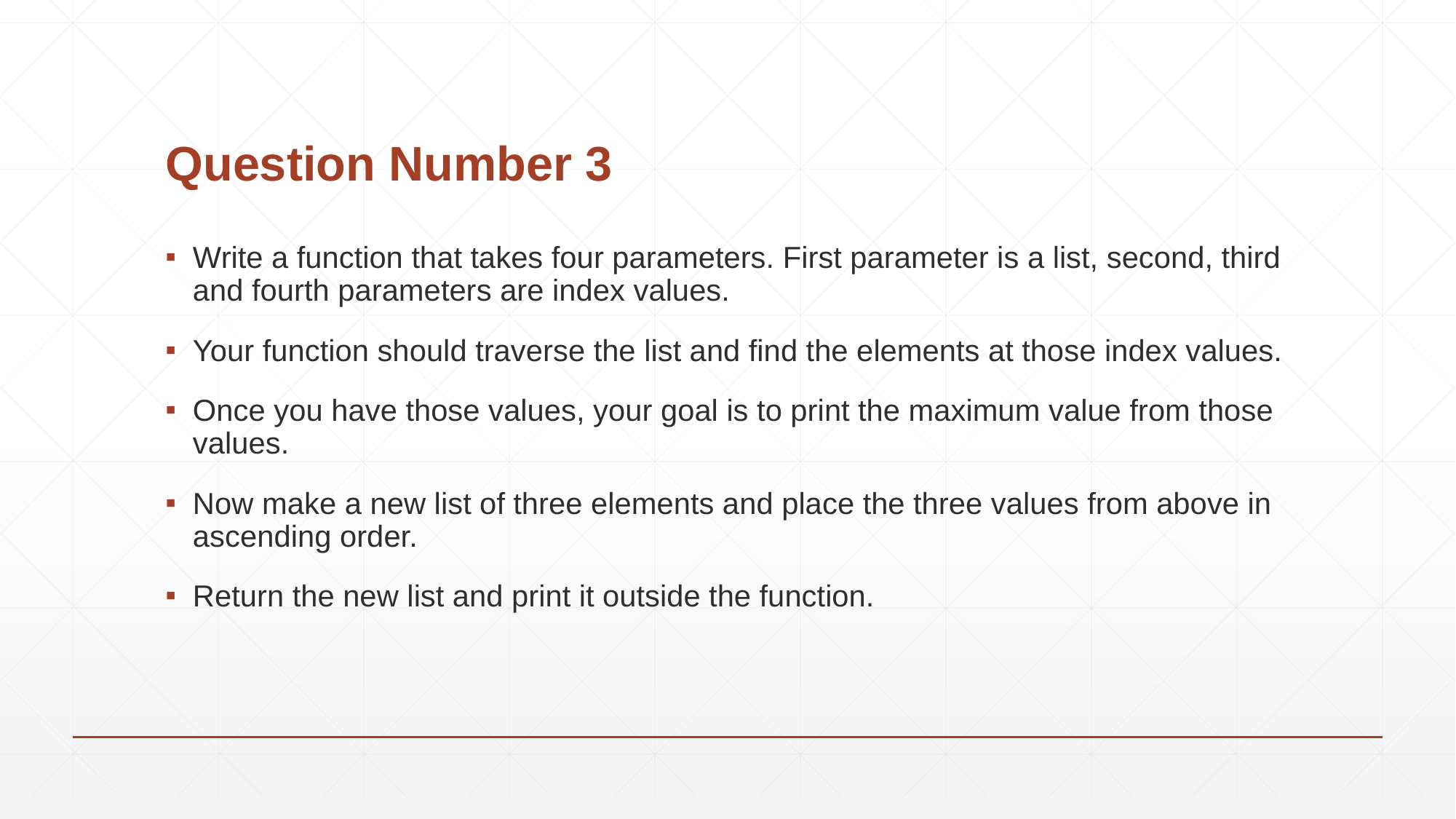

# Question Number 3
Write a function that takes four parameters. First parameter is a list, second, third and fourth parameters are index values.
Your function should traverse the list and find the elements at those index values.
Once you have those values, your goal is to print the maximum value from those values.
Now make a new list of three elements and place the three values from above in ascending order.
Return the new list and print it outside the function.